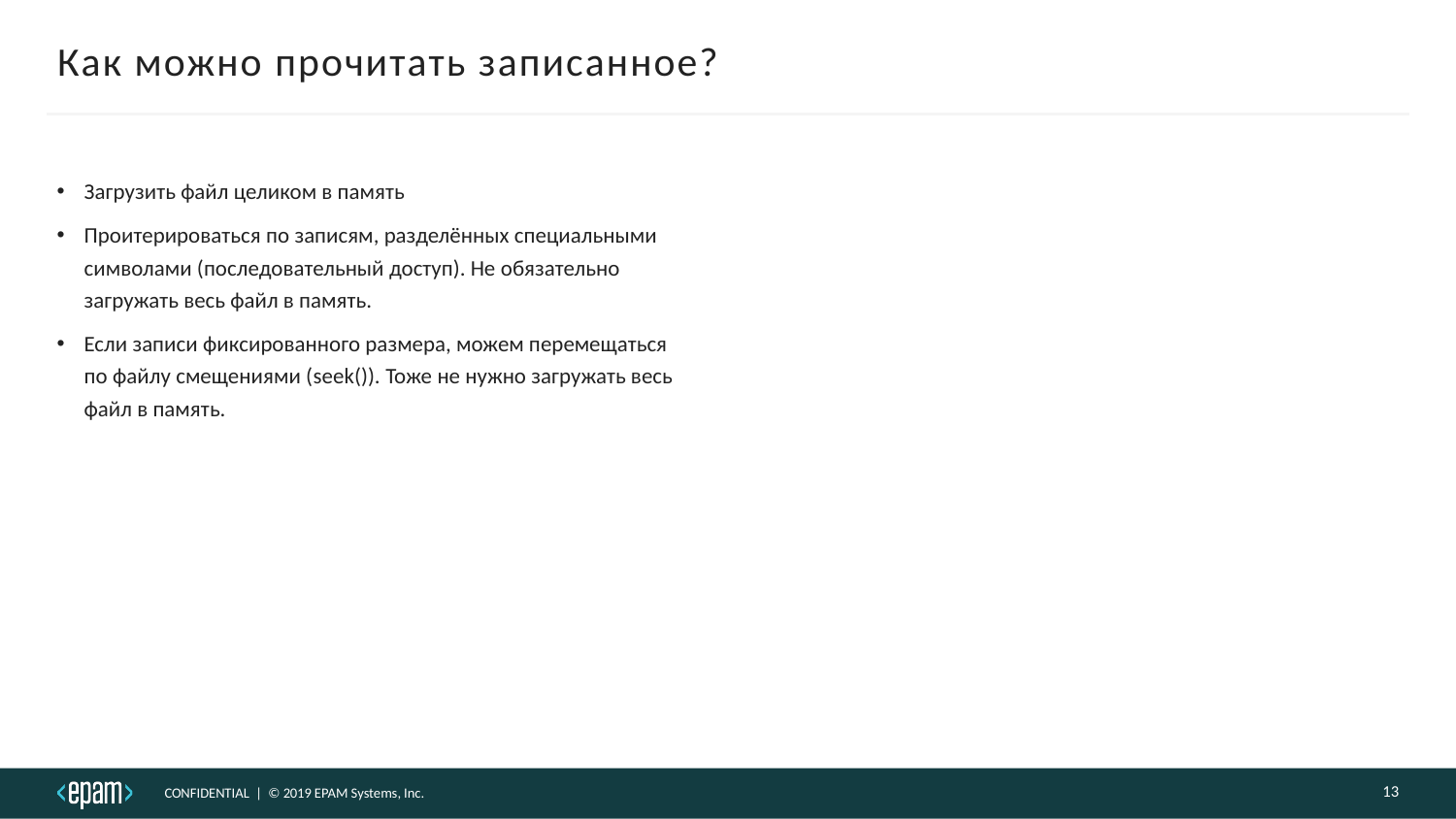

# Как можно прочитать записанное?
Загрузить файл целиком в память
Проитерироваться по записям, разделённых специальными символами (последовательный доступ). Не обязательно загружать весь файл в память.
Если записи фиксированного размера, можем перемещаться по файлу смещениями (seek()). Тоже не нужно загружать весь файл в память.

13